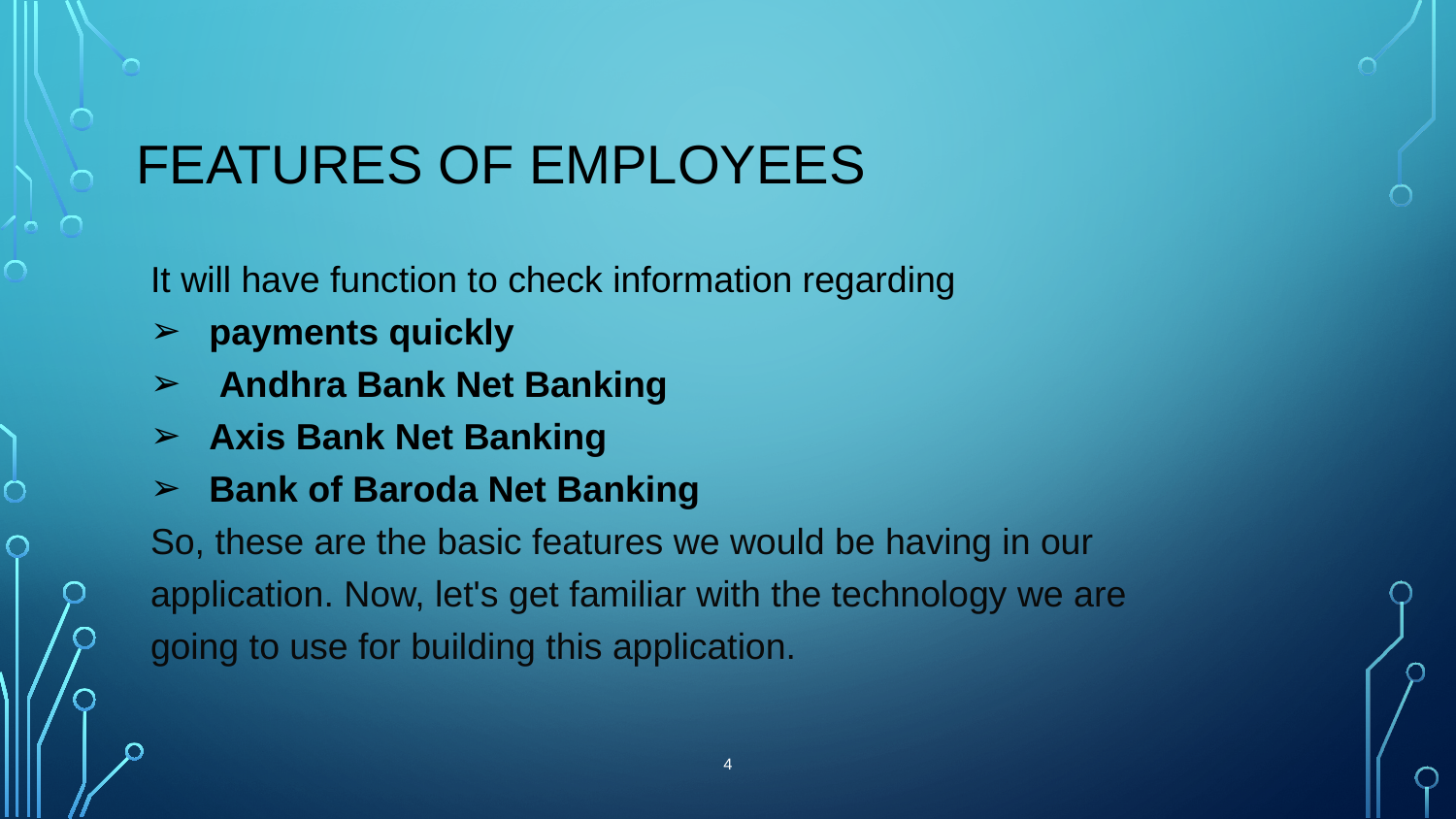

# Features of Employees
It will have function to check information regarding
payments quickly
 Andhra Bank Net Banking
Axis Bank Net Banking
Bank of Baroda Net Banking
So, these are the basic features we would be having in our application. Now, let's get familiar with the technology we are going to use for building this application.

4